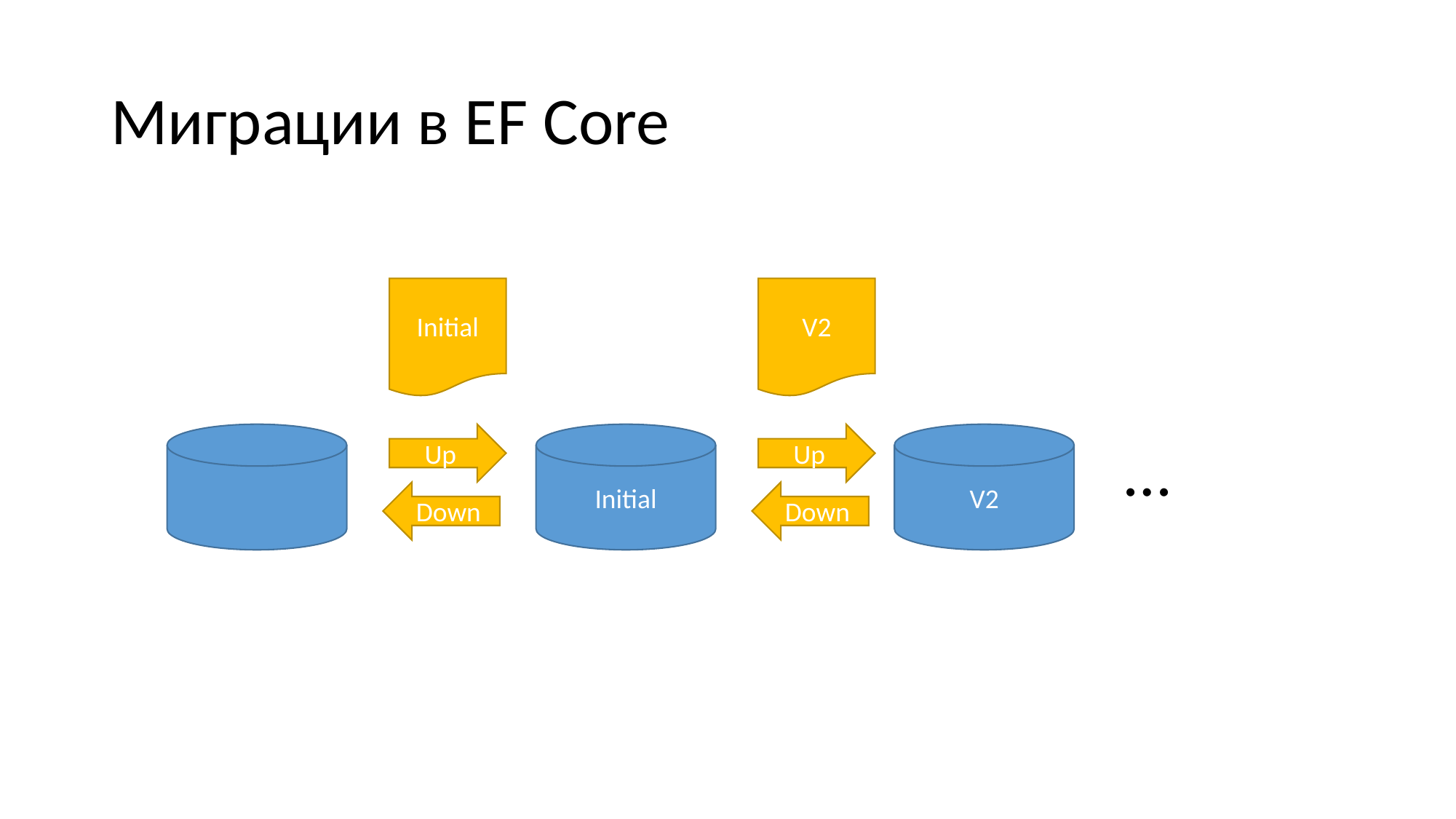

# Миграции в EF Core
Initial
V2
Up
Up
…

Initial
V2
Down
Down